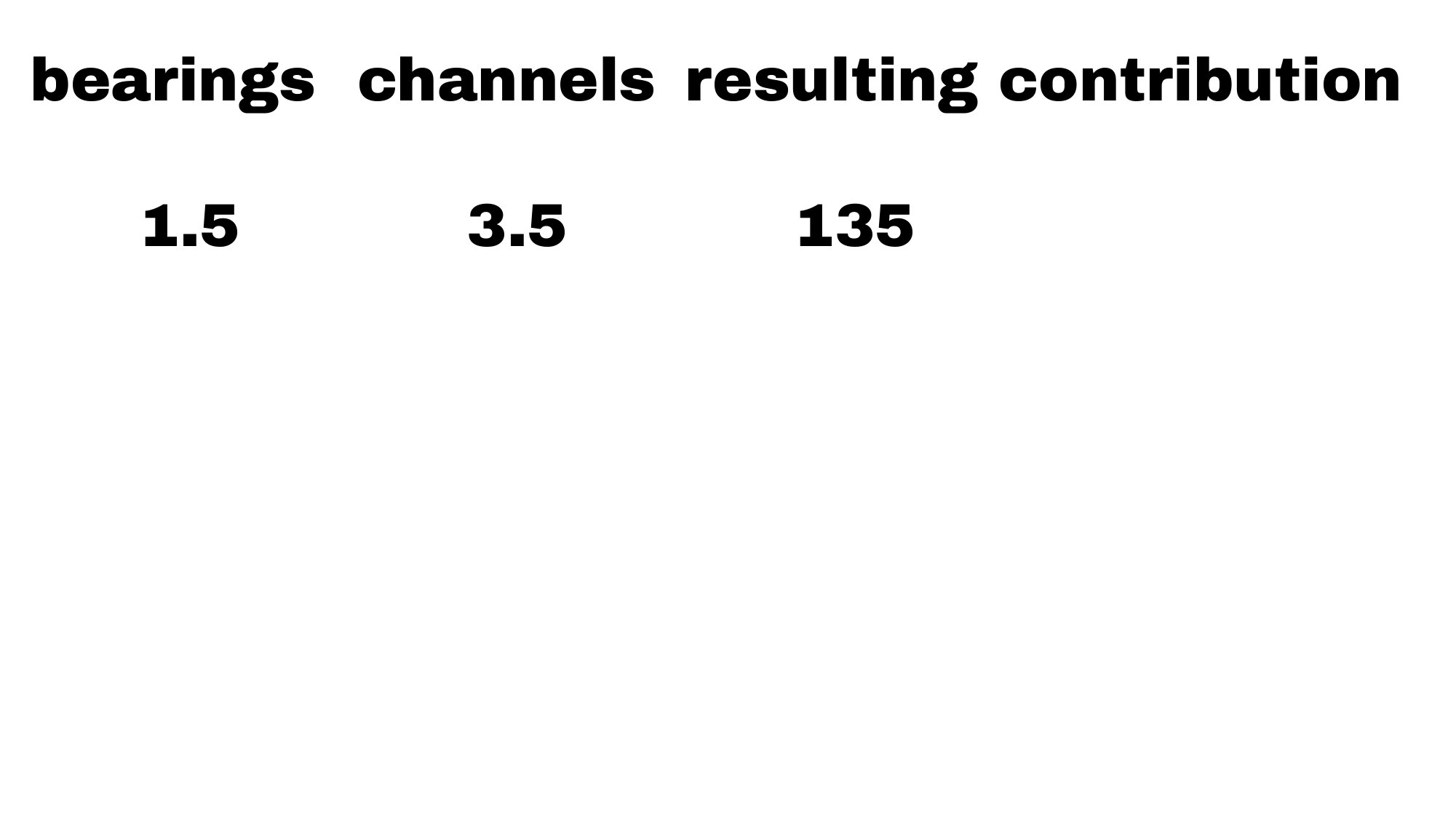

bearings	channels	resulting contribution
	1.5			3.5			135